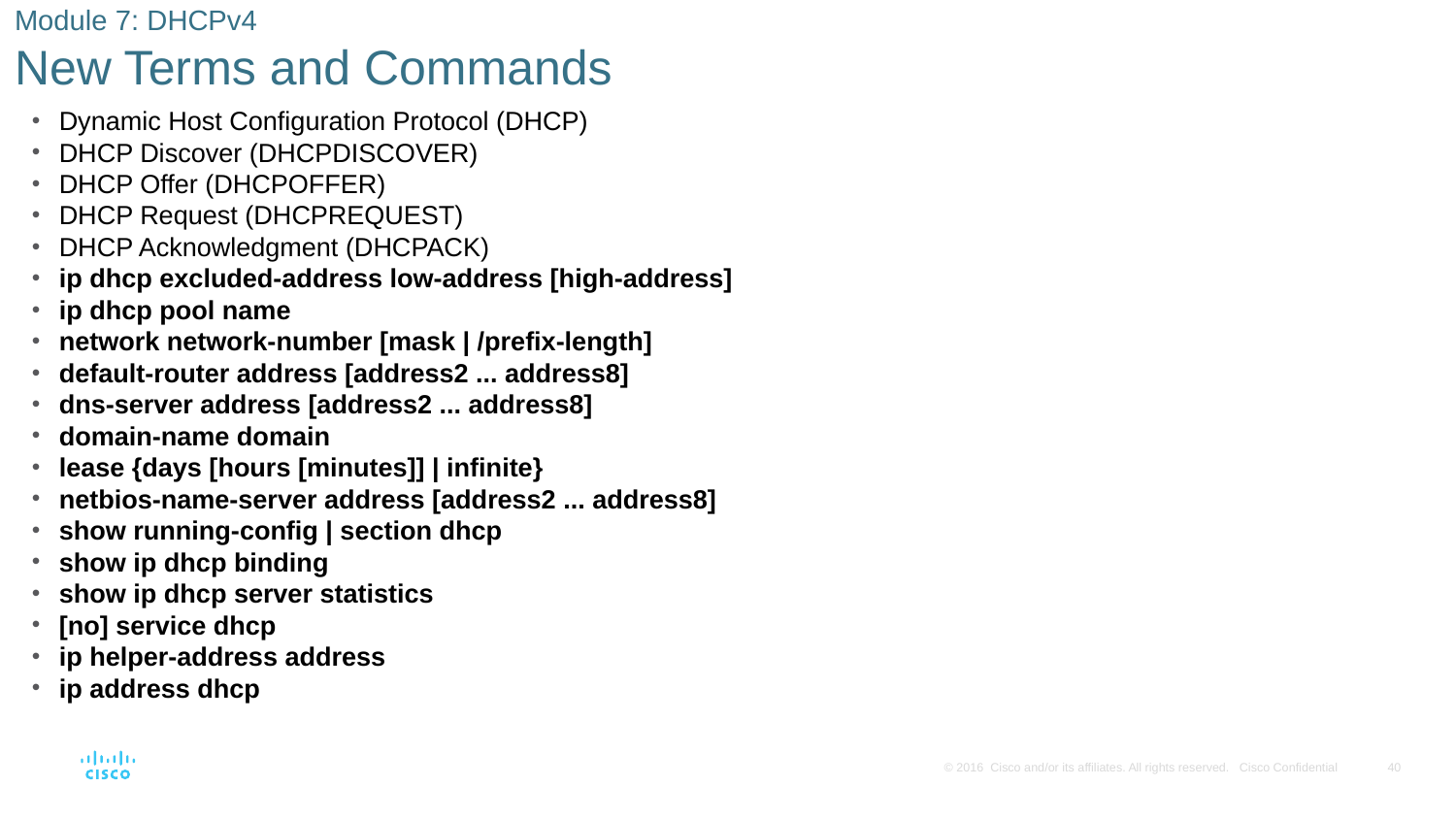

# Module 7: DHCPv4 New Terms and Commands
Dynamic Host Configuration Protocol (DHCP)
DHCP Discover (DHCPDISCOVER)
DHCP Offer (DHCPOFFER)
DHCP Request (DHCPREQUEST)
DHCP Acknowledgment (DHCPACK)
ip dhcp excluded-address low-address [high-address]
ip dhcp pool name
network network-number [mask | /prefix-length]
default-router address [address2 ... address8]
dns-server address [address2 ... address8]
domain-name domain
lease {days [hours [minutes]] | infinite}
netbios-name-server address [address2 ... address8]
show running-config | section dhcp
show ip dhcp binding
show ip dhcp server statistics
[no] service dhcp
ip helper-address address
ip address dhcp